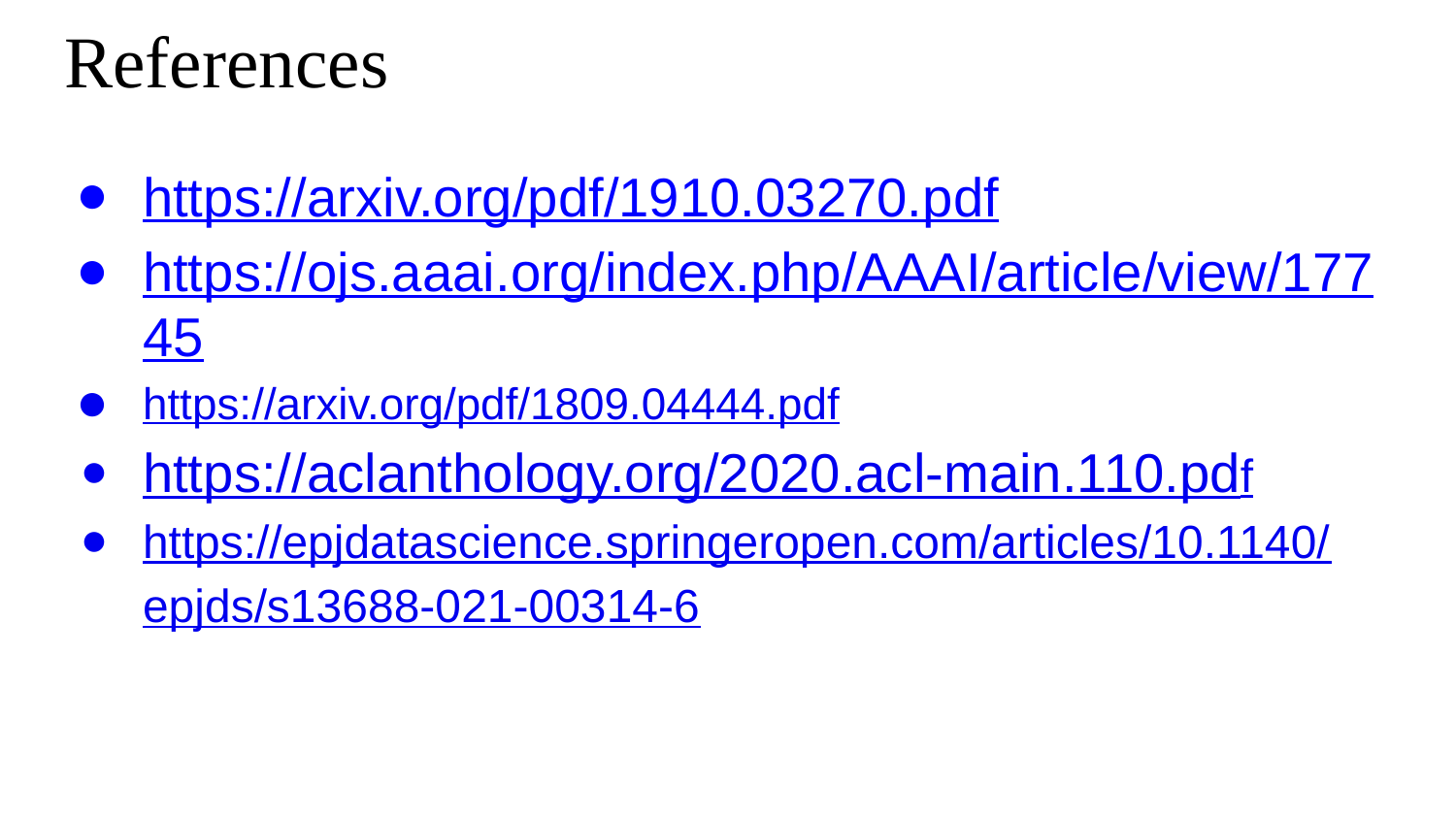

# References
https://arxiv.org/pdf/1910.03270.pdf
https://ojs.aaai.org/index.php/AAAI/article/view/17745
https://arxiv.org/pdf/1809.04444.pdf
https://aclanthology.org/2020.acl-main.110.pdf
https://epjdatascience.springeropen.com/articles/10.1140/epjds/s13688-021-00314-6